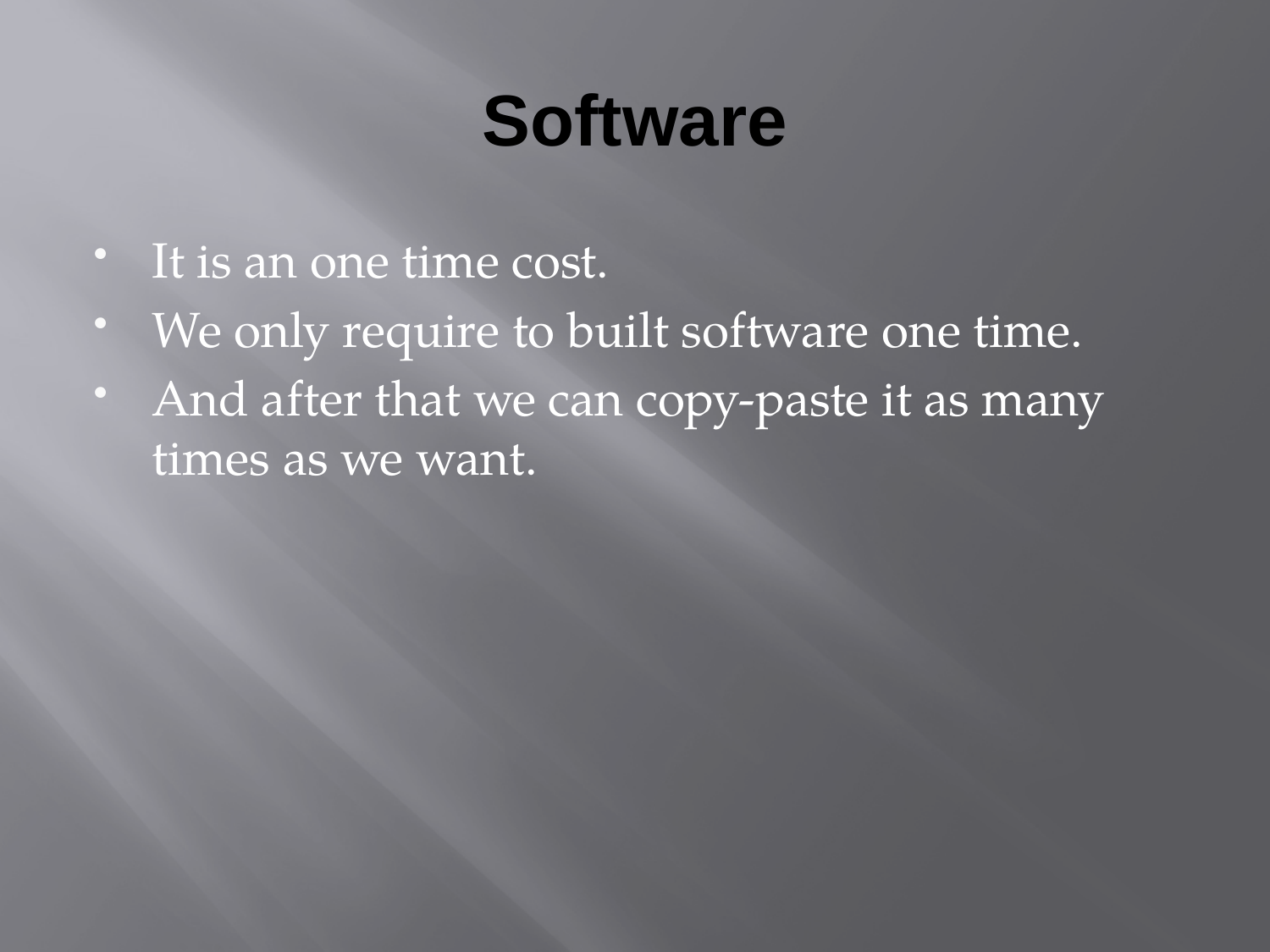

# Software
It is an one time cost.
We only require to built software one time.
And after that we can copy-paste it as many times as we want.